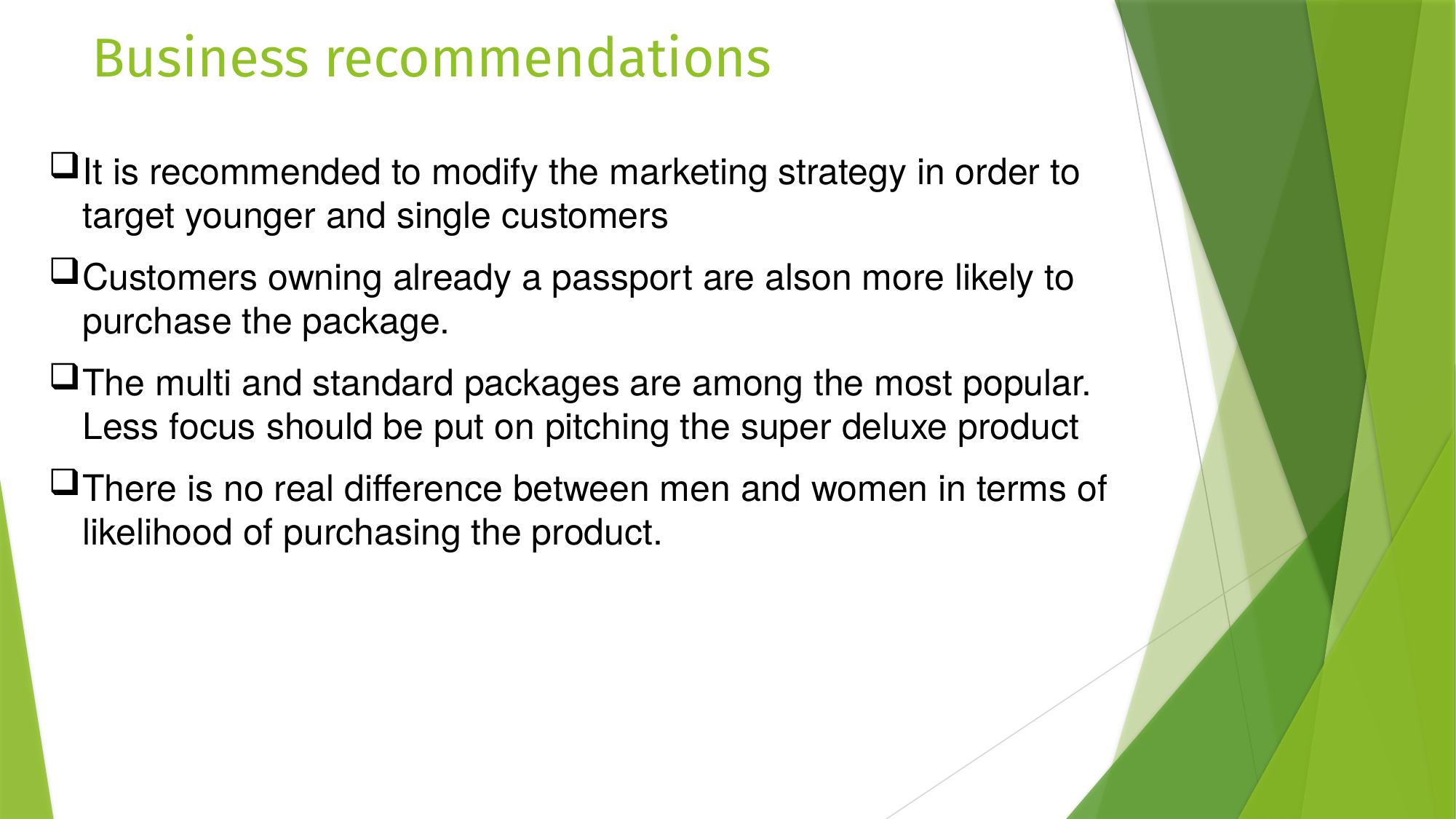

# Business recommendations
It is recommended to modify the marketing strategy in order to target younger and single customers
Customers owning already a passport are alson more likely to purchase the package.
The multi and standard packages are among the most popular. Less focus should be put on pitching the super deluxe product
There is no real difference between men and women in terms of likelihood of purchasing the product.